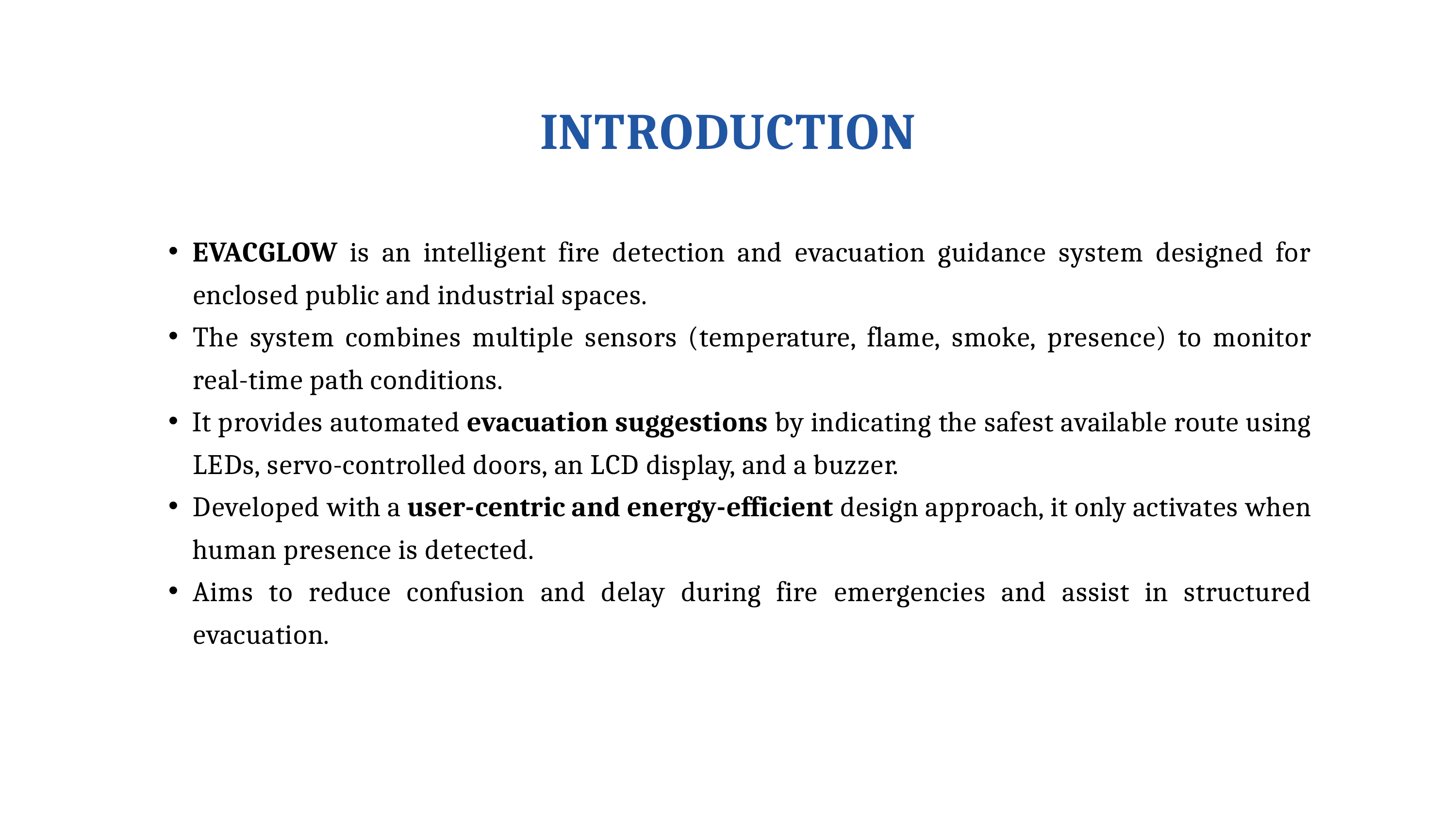

INTRODUCTION
EVACGLOW is an intelligent fire detection and evacuation guidance system designed for enclosed public and industrial spaces.
The system combines multiple sensors (temperature, flame, smoke, presence) to monitor real-time path conditions.
It provides automated evacuation suggestions by indicating the safest available route using LEDs, servo-controlled doors, an LCD display, and a buzzer.
Developed with a user-centric and energy-efficient design approach, it only activates when human presence is detected.
Aims to reduce confusion and delay during fire emergencies and assist in structured evacuation.